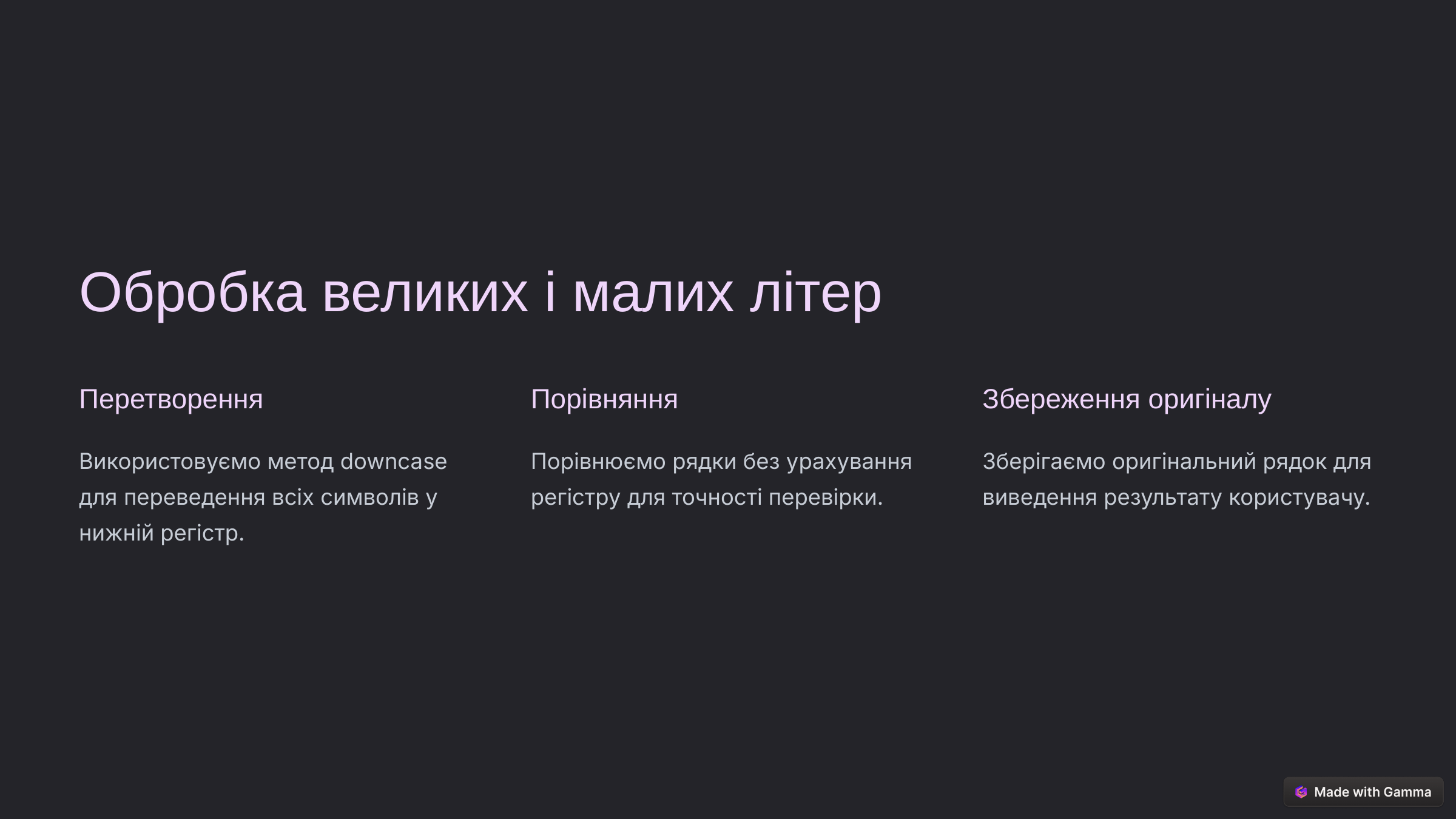

Обробка великих і малих літер
Перетворення
Порівняння
Збереження оригіналу
Використовуємо метод downcase для переведення всіх символів у нижній регістр.
Порівнюємо рядки без урахування регістру для точності перевірки.
Зберігаємо оригінальний рядок для виведення результату користувачу.